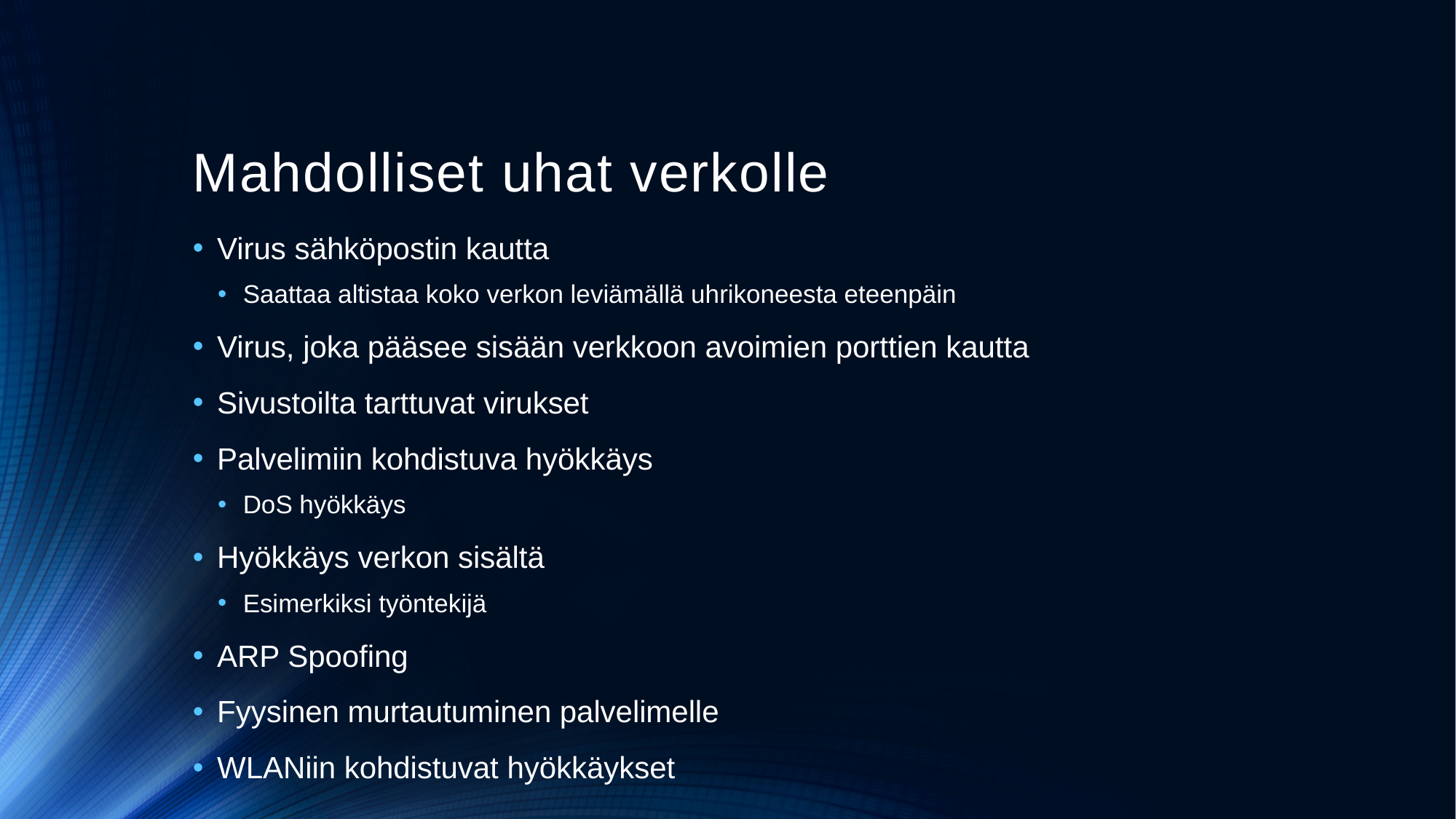

# Mahdolliset uhat verkolle
Virus sähköpostin kautta
Saattaa altistaa koko verkon leviämällä uhrikoneesta eteenpäin
Virus, joka pääsee sisään verkkoon avoimien porttien kautta
Sivustoilta tarttuvat virukset
Palvelimiin kohdistuva hyökkäys
DoS hyökkäys
Hyökkäys verkon sisältä
Esimerkiksi työntekijä
ARP Spoofing
Fyysinen murtautuminen palvelimelle
WLANiin kohdistuvat hyökkäykset